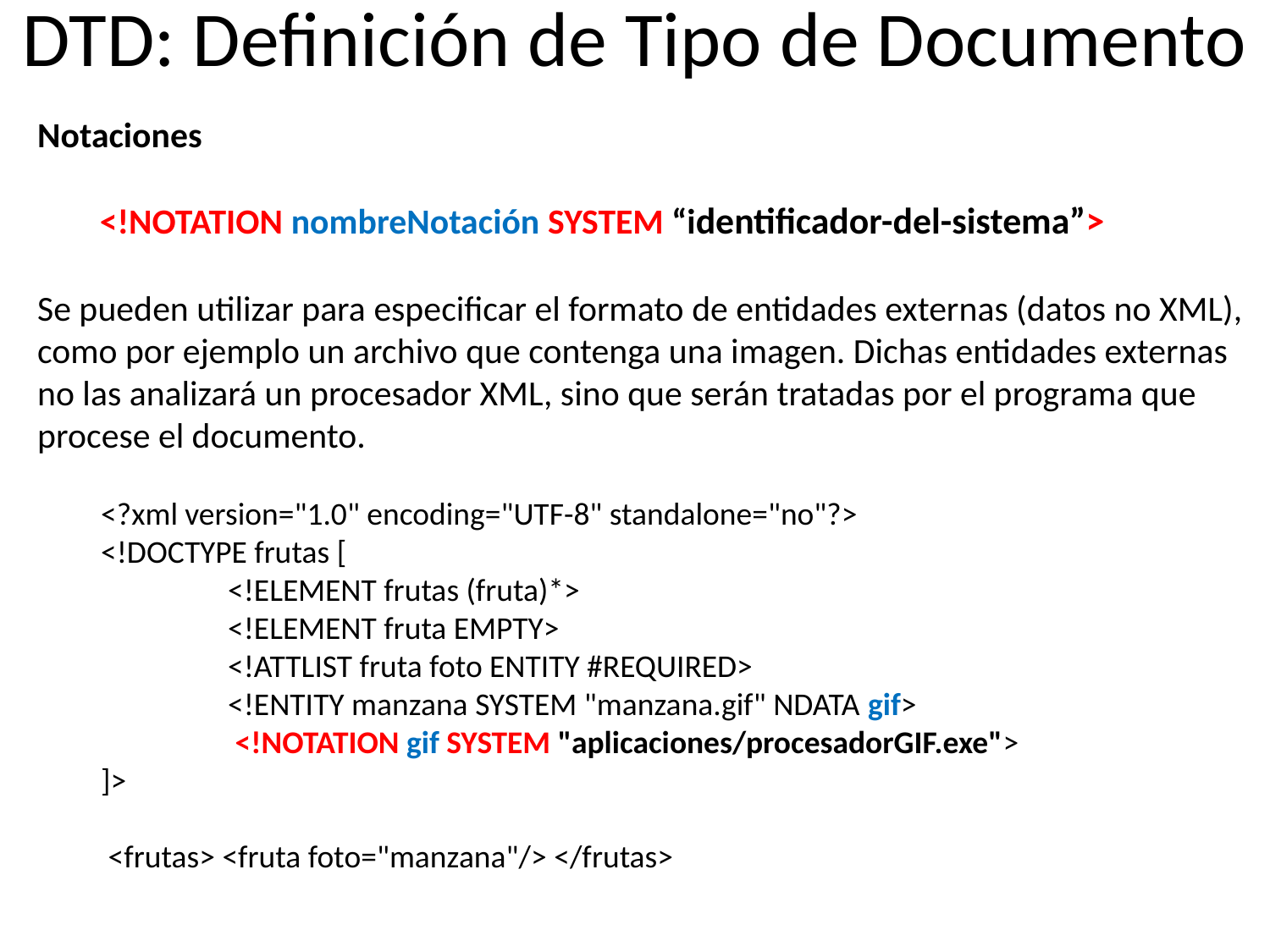

# DTD: Definición de Tipo de Documento
Notaciones

<!NOTATION nombreNotación SYSTEM “identificador-del-sistema”>

Se pueden utilizar para especificar el formato de entidades externas (datos no XML), como por ejemplo un archivo que contenga una imagen. Dichas entidades externas no las analizará un procesador XML, sino que serán tratadas por el programa que procese el documento.

<?xml version="1.0" encoding="UTF-8" standalone="no"?>
<!DOCTYPE frutas [
	<!ELEMENT frutas (fruta)*>
	<!ELEMENT fruta EMPTY>
	<!ATTLIST fruta foto ENTITY #REQUIRED>
	<!ENTITY manzana SYSTEM "manzana.gif" NDATA gif>
	 <!NOTATION gif SYSTEM "aplicaciones/procesadorGIF.exe">
]>

 <frutas> <fruta foto="manzana"/> </frutas>